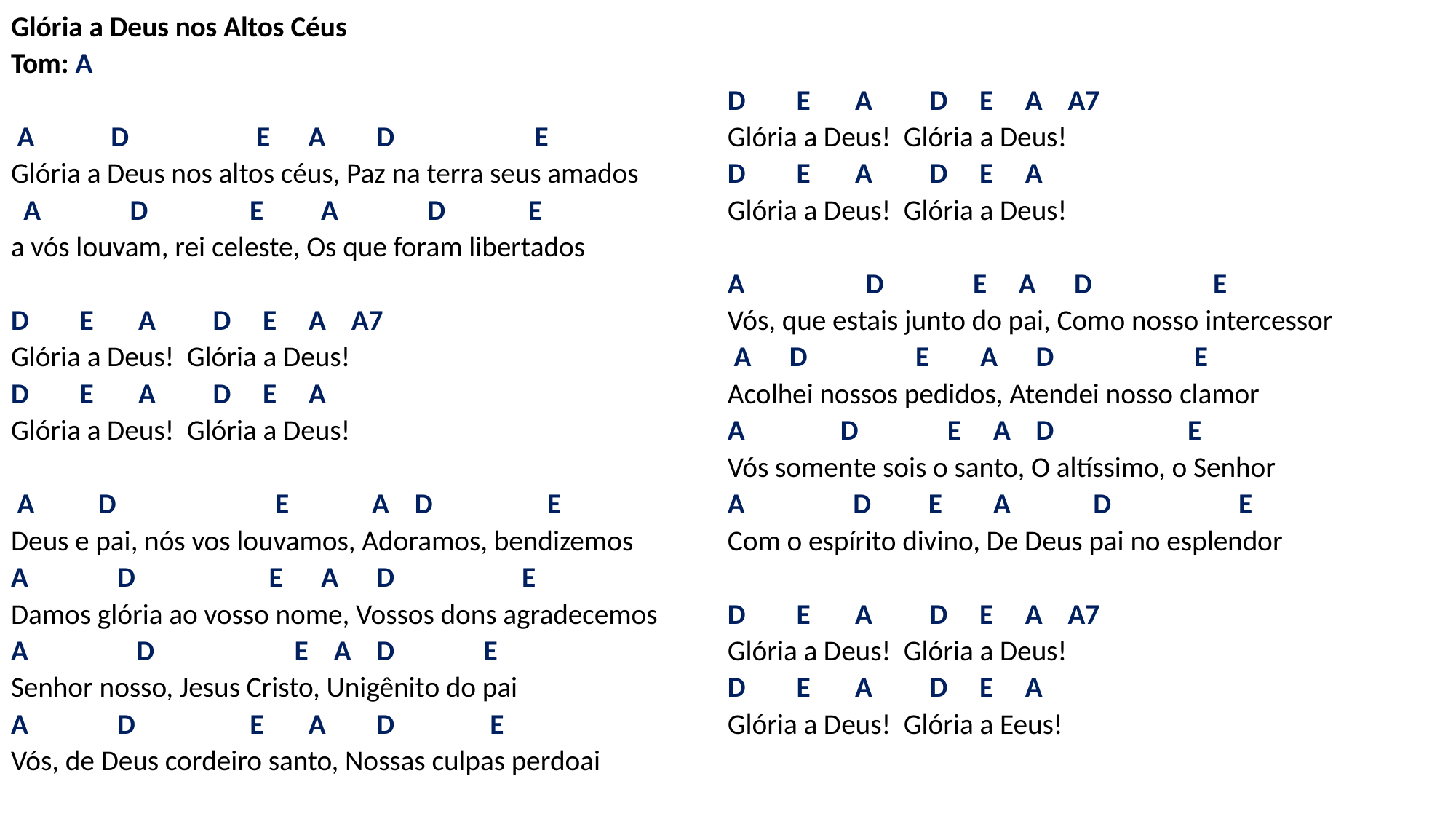

# Glória a Deus nos Altos Céus Tom: A   A            D                    E      A        D                      E Glória a Deus nos altos céus, Paz na terra seus amados A              D                E         A              D             E a vós louvam, rei celeste, Os que foram libertados D        E       A         D     E     A    A7 Glória a Deus!  Glória a Deus! D        E       A         D     E     A Glória a Deus!  Glória a Deus! A          D                         E             A    D                  E Deus e pai, nós vos louvamos, Adoramos, bendizemos A              D                     E      A      D                    E Damos glória ao vosso nome, Vossos dons agradecemos A                 D                      E    A    D              E Senhor nosso, Jesus Cristo, Unigênito do pai A              D                  E       A        D               E Vós, de Deus cordeiro santo, Nossas culpas perdoai D        E       A         D     E     A    A7 Glória a Deus!  Glória a Deus! D        E       A         D     E     A Glória a Deus!  Glória a Deus! A                   D              E     A      D                   E Vós, que estais junto do pai, Como nosso intercessor A      D                 E        A      D                      E Acolhei nossos pedidos, Atendei nosso clamor A               D              E     A    D                     E Vós somente sois o santo, O altíssimo, o Senhor A                 D         E        A             D                    E Com o espírito divino, De Deus pai no esplendor D        E       A         D     E     A    A7 Glória a Deus!  Glória a Deus! D        E       A         D     E     A Glória a Deus!  Glória a Eeus!